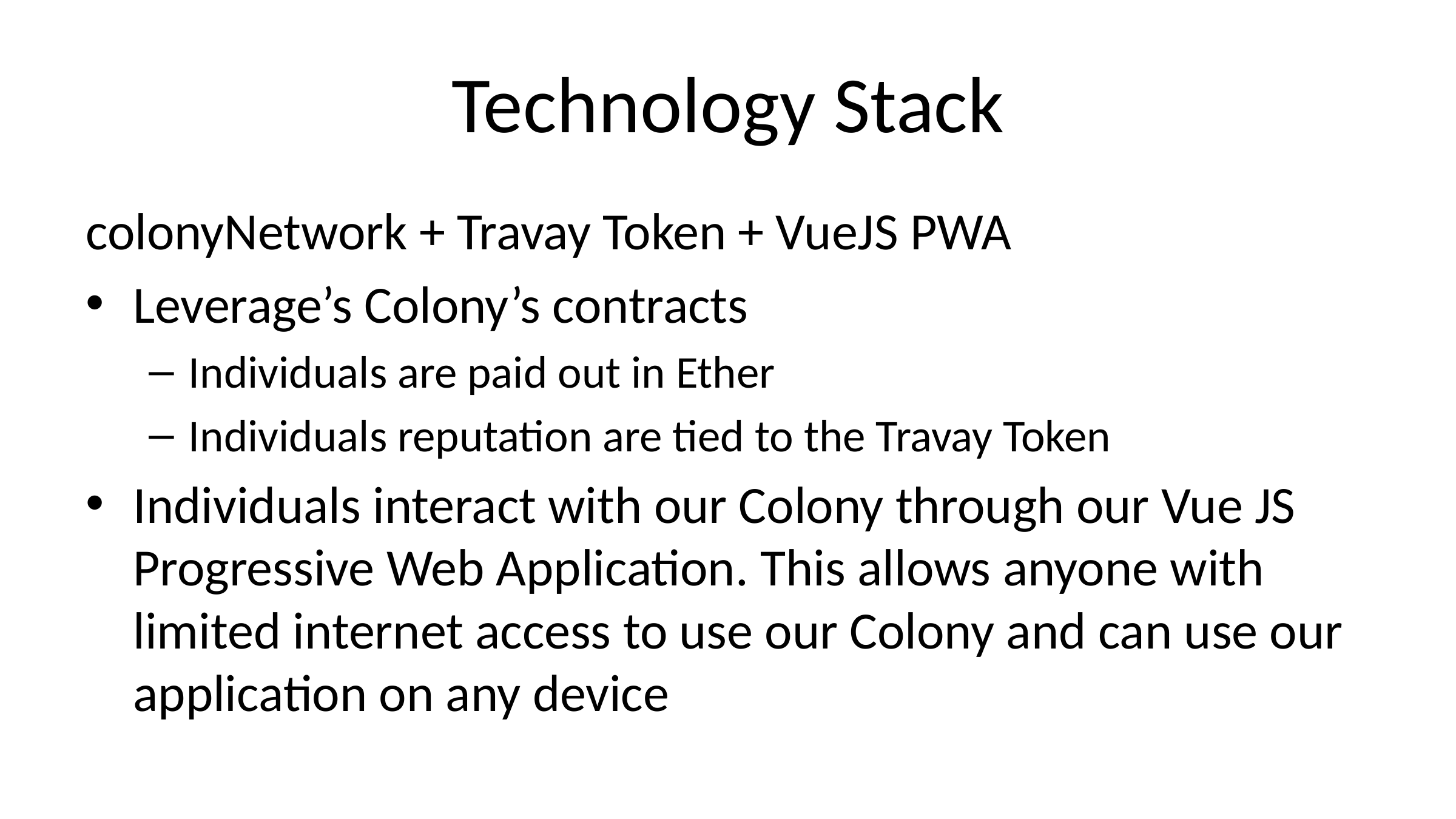

# Technology Stack
colonyNetwork + Travay Token + VueJS PWA
Leverage’s Colony’s contracts
Individuals are paid out in Ether
Individuals reputation are tied to the Travay Token
Individuals interact with our Colony through our Vue JS Progressive Web Application. This allows anyone with limited internet access to use our Colony and can use our application on any device